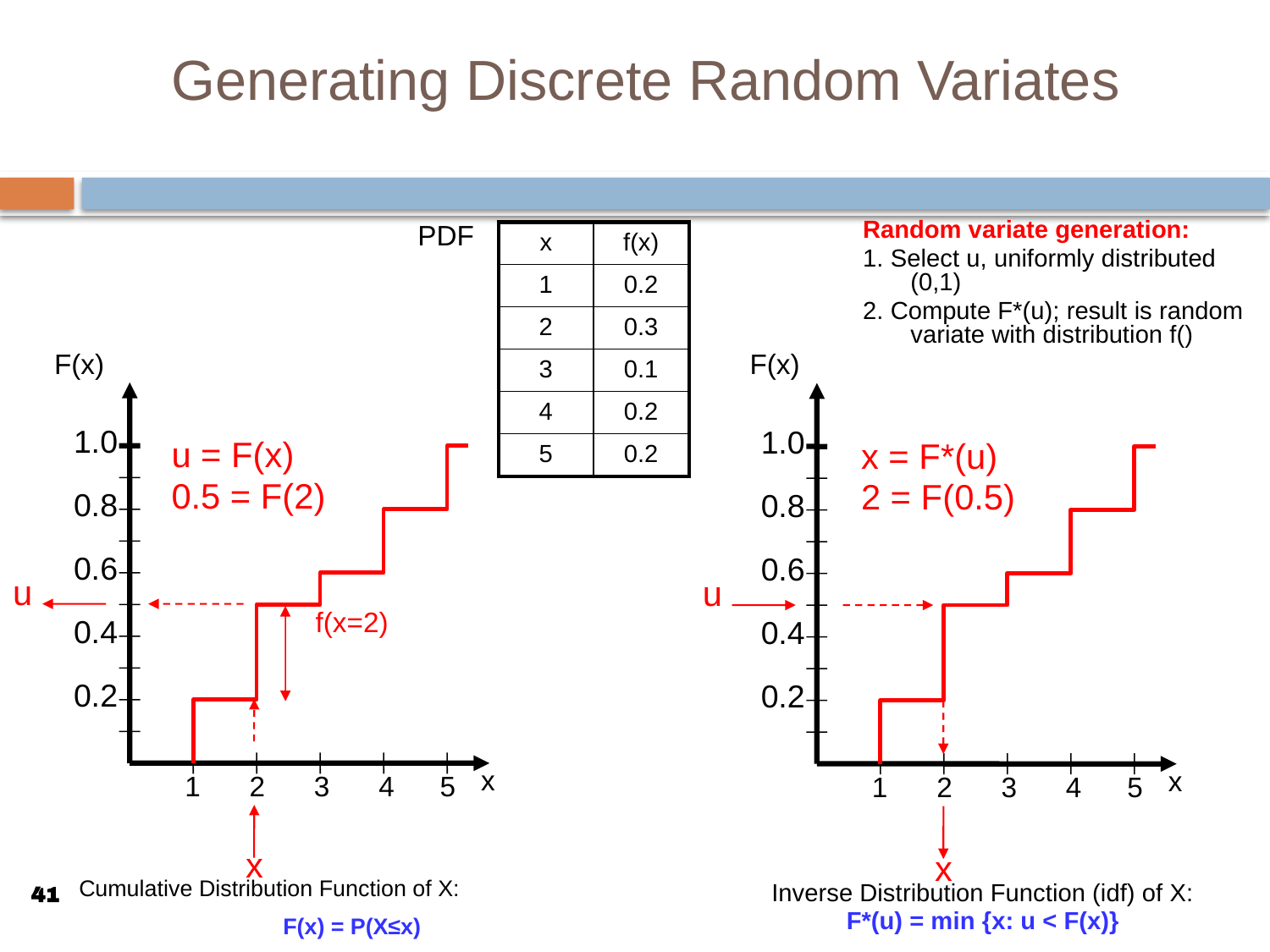

# Generating Discrete Random Variates
Random variate generation:
1. Select u, uniformly distributed (0,1)
2. Compute F*(u); result is random variate with distribution f()
PDF
| x | f(x) |
| --- | --- |
| 1 | 0.2 |
| 2 | 0.3 |
| 3 | 0.1 |
| 4 | 0.2 |
| 5 | 0.2 |
F(x)

1.0

0.8

0.6

0.4

0.2

x
1
2
3
4
5
F(x)

1.0

0.8

0.6

0.4

0.2

x
1
2
3
4
5
x = F*(u)
2 = F(0.5)
u

x
Inverse Distribution Function (idf) of X:
F*(u) = min {x: u < F(x)}
u = F(x)
0.5 = F(2)
u

x
f(x=2)

Cumulative Distribution Function of X:
F(x) = P(X≤x)
41